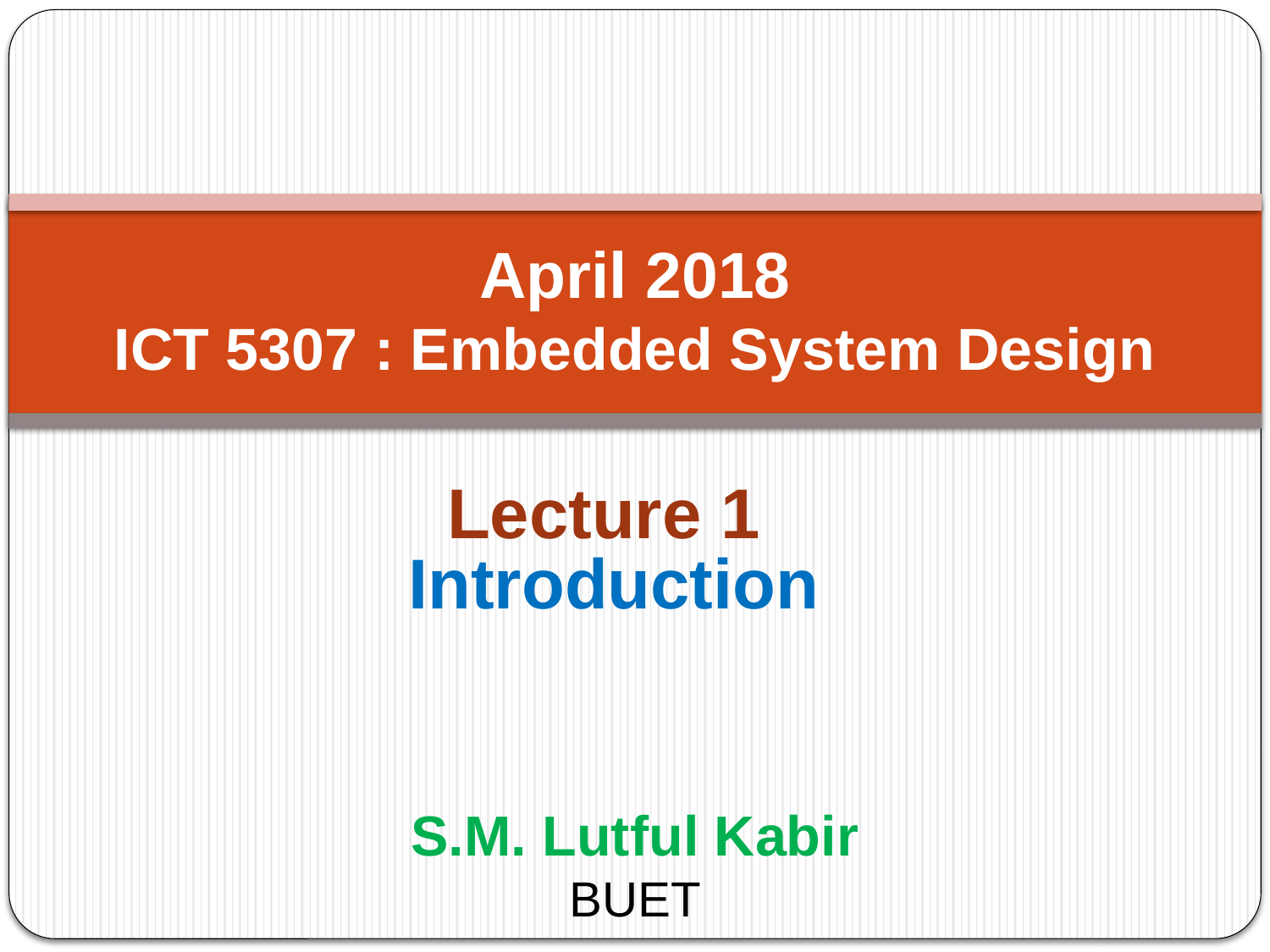

# April 2018 ICT 5307 : Embedded System Design
Lecture 1
Introduction
S.M. Lutful Kabir
BUET